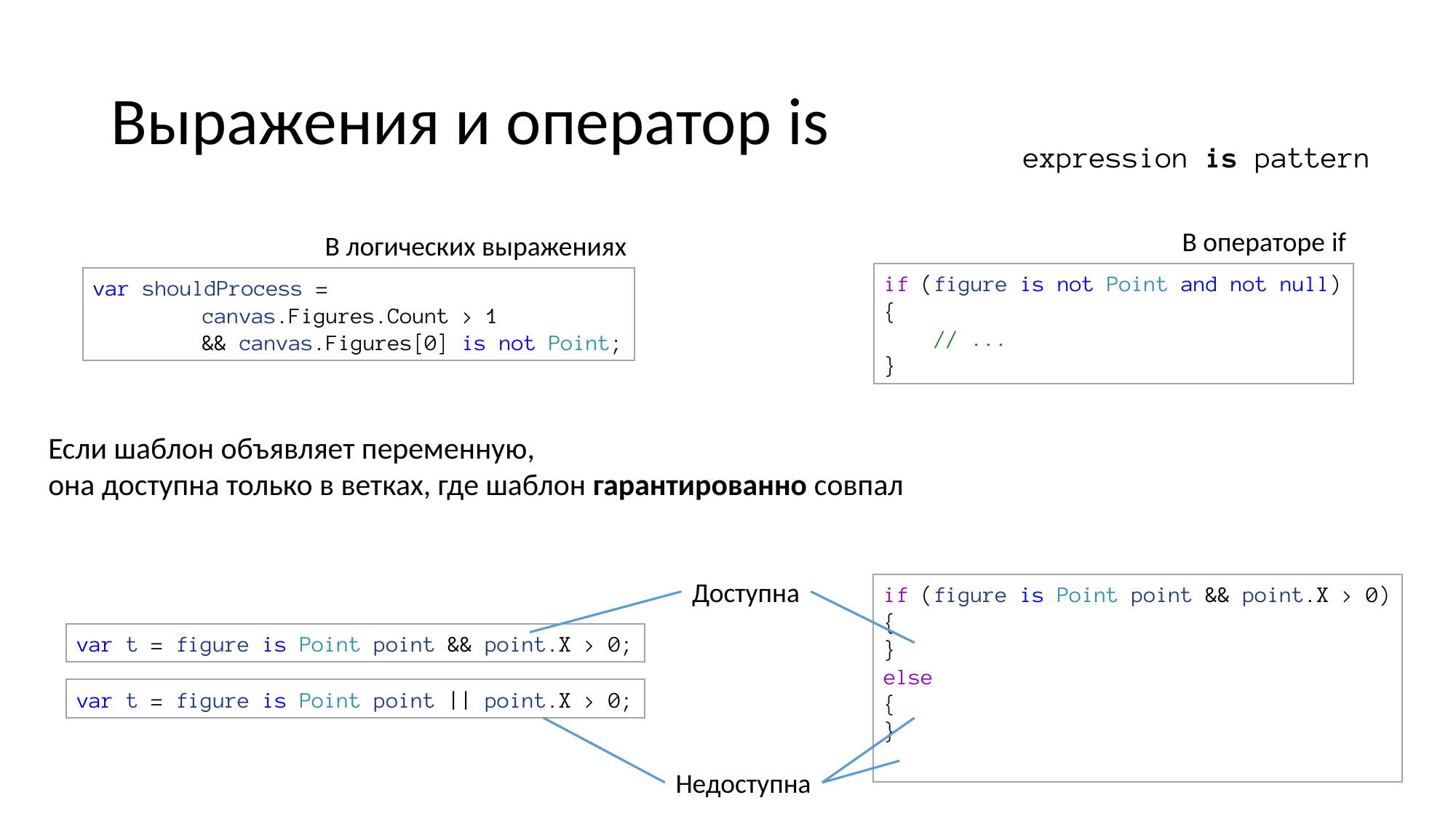

# Выражения и оператор is
expression is pattern
В операторе if
if (figure is not Point and not null)
{
    // ...
}
В логических выражениях
var shouldProcess =
	canvas.Figures.Count > 1
	&& canvas.Figures[0] is not Point;
Если шаблон объявляет переменную,
она доступна только в ветках, где шаблон гарантированно совпал
Доступна
if (figure is Point point && point.X > 0)
{
}
else
{
}

var t = figure is Point point && point.X > 0;
var t = figure is Point point || point.X > 0;
Недоступна